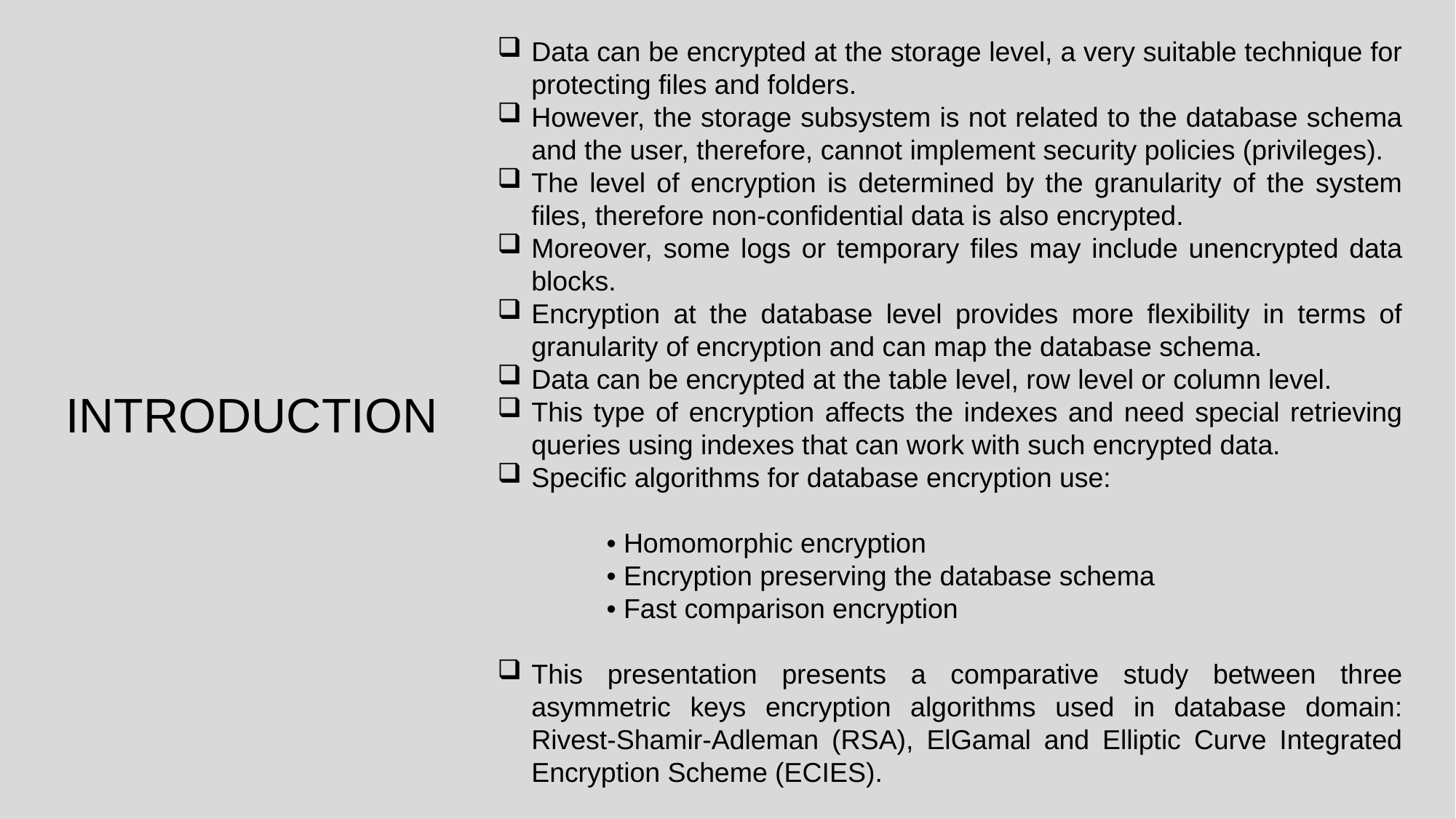

Data can be encrypted at the storage level, a very suitable technique for protecting files and folders.
However, the storage subsystem is not related to the database schema and the user, therefore, cannot implement security policies (privileges).
The level of encryption is determined by the granularity of the system files, therefore non-confidential data is also encrypted.
Moreover, some logs or temporary files may include unencrypted data blocks.
Encryption at the database level provides more flexibility in terms of granularity of encryption and can map the database schema.
Data can be encrypted at the table level, row level or column level.
This type of encryption affects the indexes and need special retrieving queries using indexes that can work with such encrypted data.
Specific algorithms for database encryption use:

• Homomorphic encryption
• Encryption preserving the database schema
• Fast comparison encryption

This presentation presents a comparative study between three asymmetric keys encryption algorithms used in database domain: Rivest-Shamir-Adleman (RSA), ElGamal and Elliptic Curve Integrated Encryption Scheme (ECIES).
# Introduction